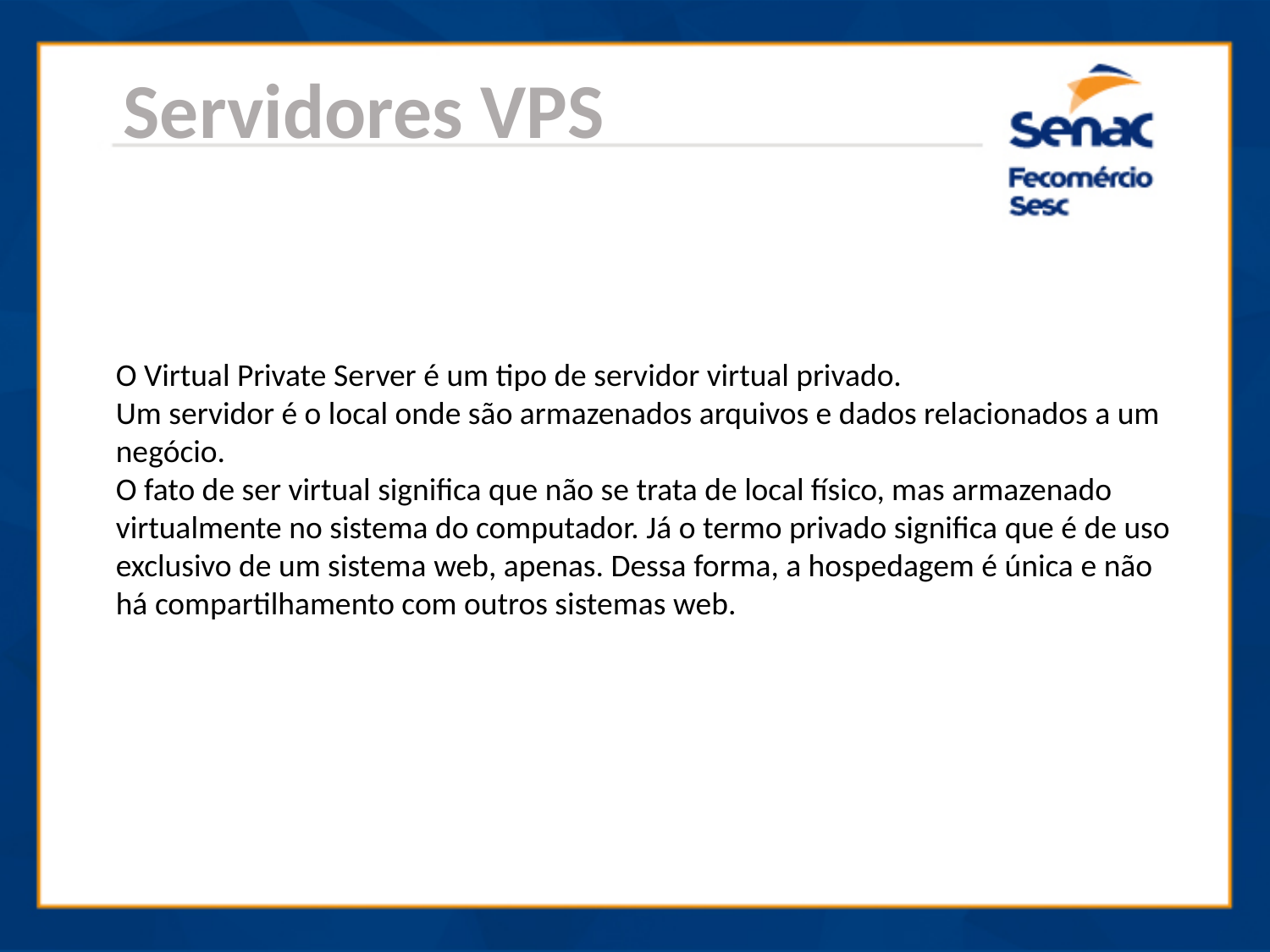

Servidores VPS
O Virtual Private Server é um tipo de servidor virtual privado.
Um servidor é o local onde são armazenados arquivos e dados relacionados a um negócio.
O fato de ser virtual significa que não se trata de local físico, mas armazenado virtualmente no sistema do computador. Já o termo privado significa que é de uso exclusivo de um sistema web, apenas. Dessa forma, a hospedagem é única e não há compartilhamento com outros sistemas web.